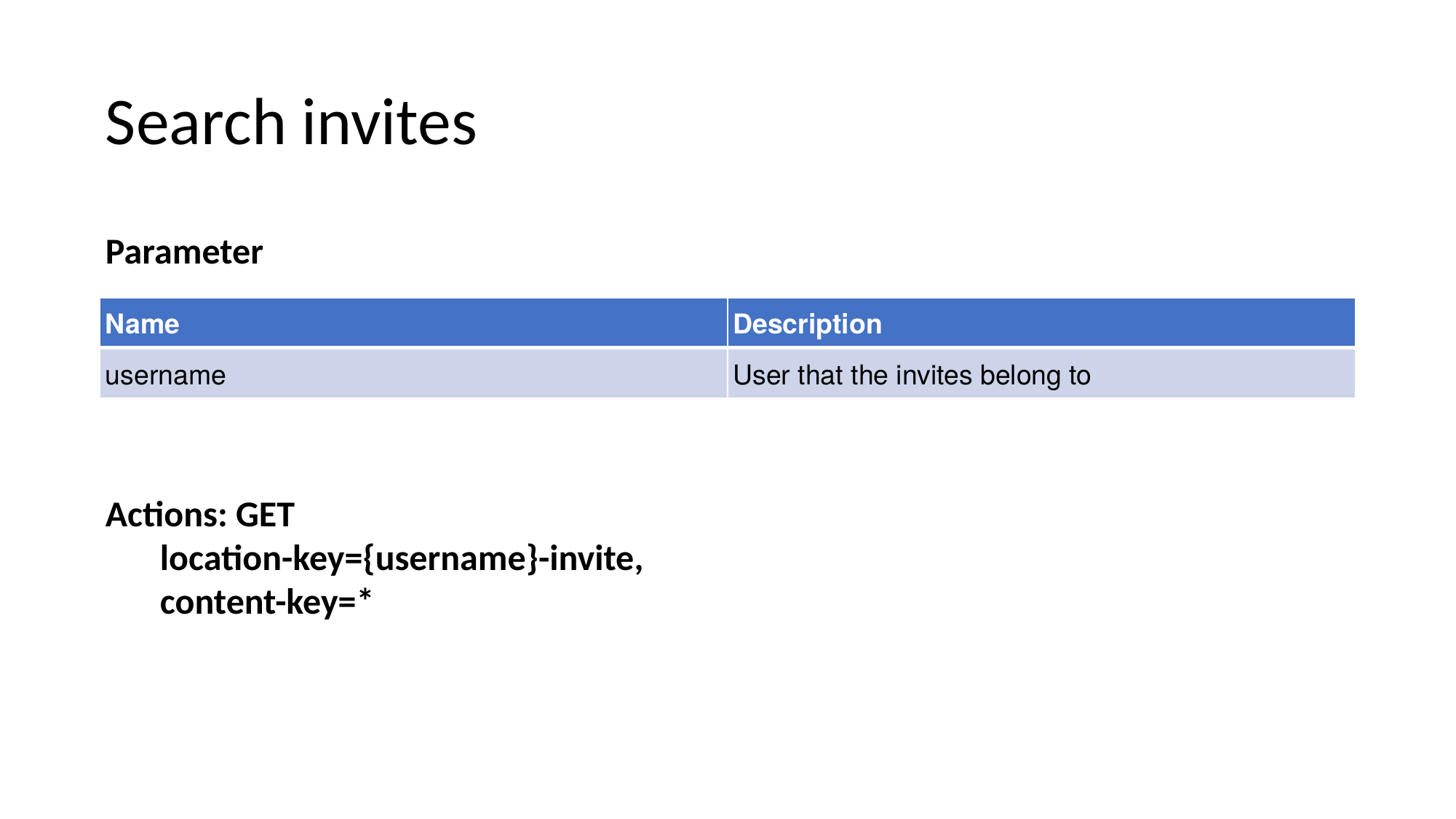

# Search invites
Parameter
| Name | Description |
| --- | --- |
| username | User that the invites belong to |
Actions: GET
location-key={username}-invite,
content-key=*